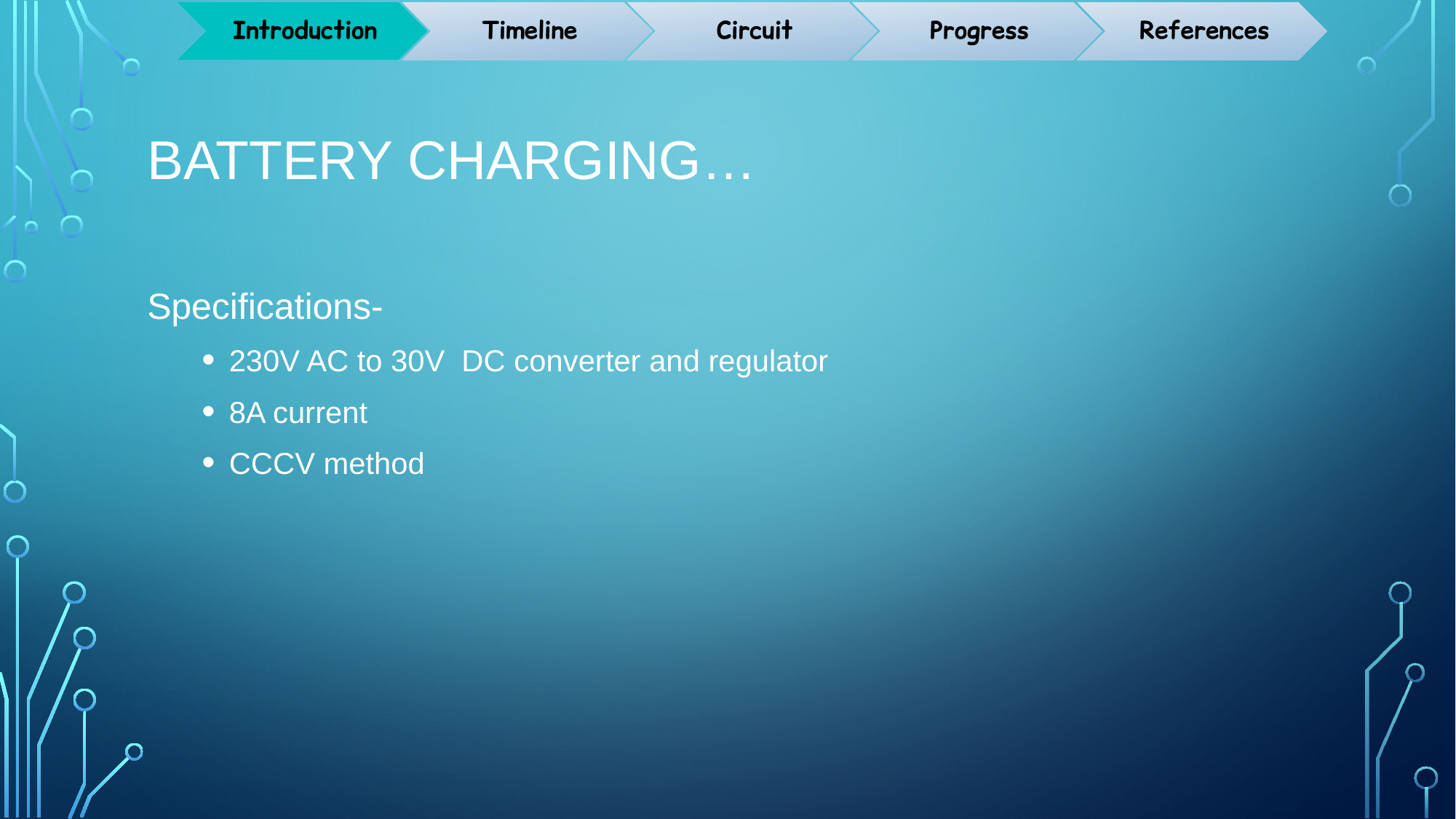

Introduction
Timeline
Circuit
Progress
References
# Battery charging…
Specifications-
230V AC to 30V  DC converter and regulator
8A current
CCCV method